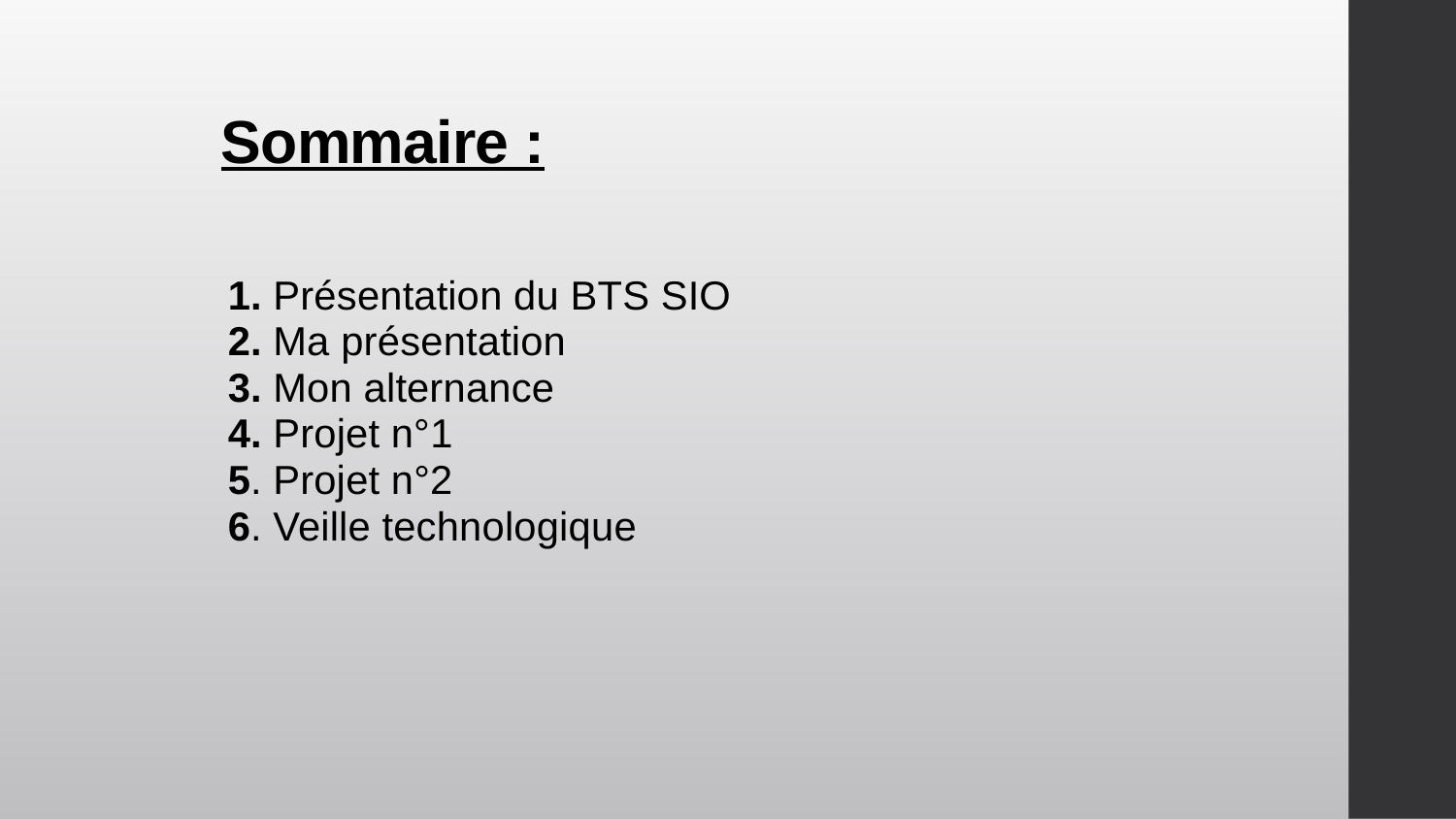

# Sommaire :
1. Présentation du BTS SIO
2. Ma présentation
3. Mon alternance
4. Projet n°1
5. Projet n°2
6. Veille technologique